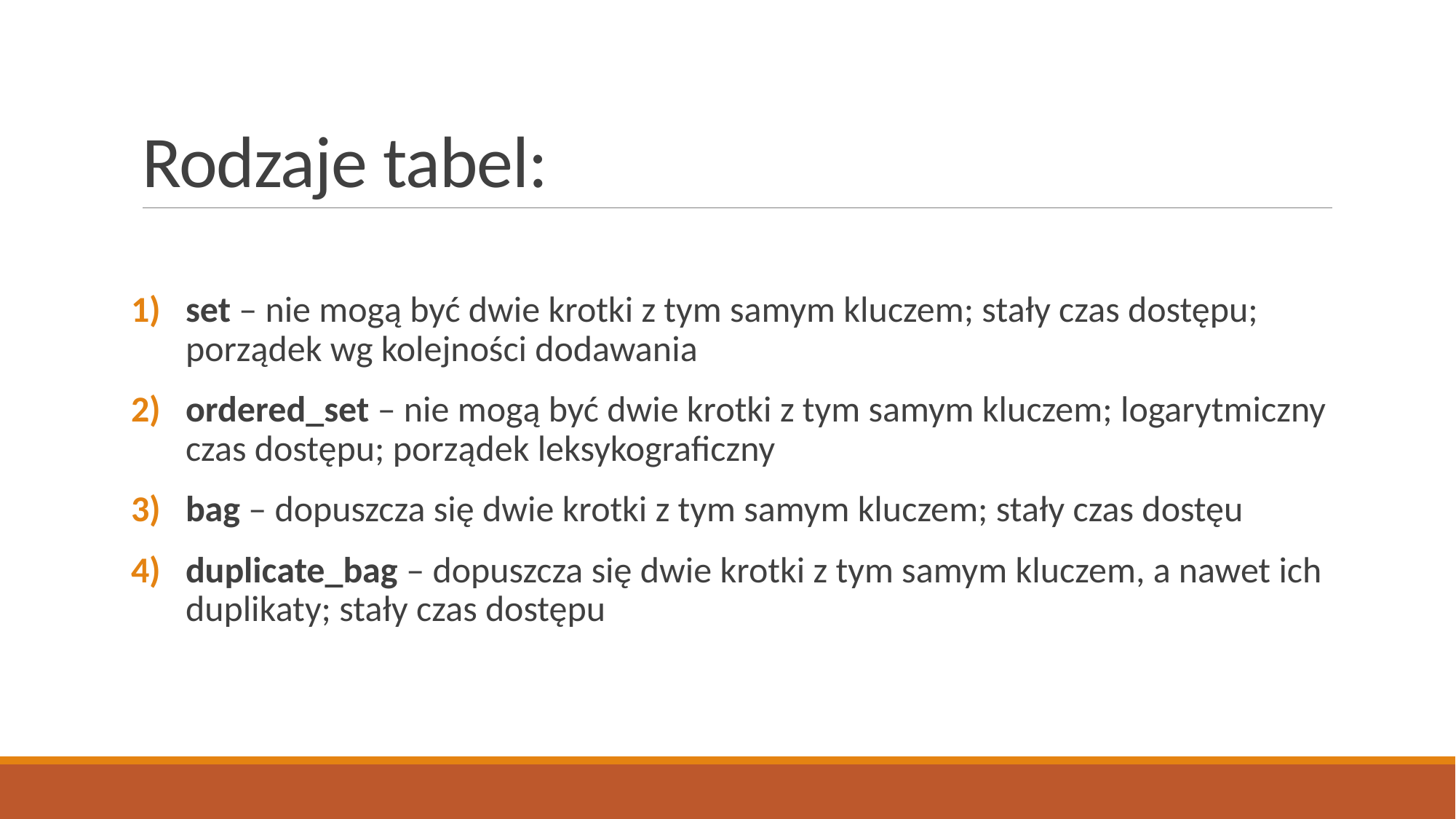

# Rodzaje tabel:

set – nie mogą być dwie krotki z tym samym kluczem; stały czas dostępu; porządek wg kolejności dodawania
ordered_set – nie mogą być dwie krotki z tym samym kluczem; logarytmiczny czas dostępu; porządek leksykograficzny
bag – dopuszcza się dwie krotki z tym samym kluczem; stały czas dostęu
duplicate_bag – dopuszcza się dwie krotki z tym samym kluczem, a nawet ich duplikaty; stały czas dostępu